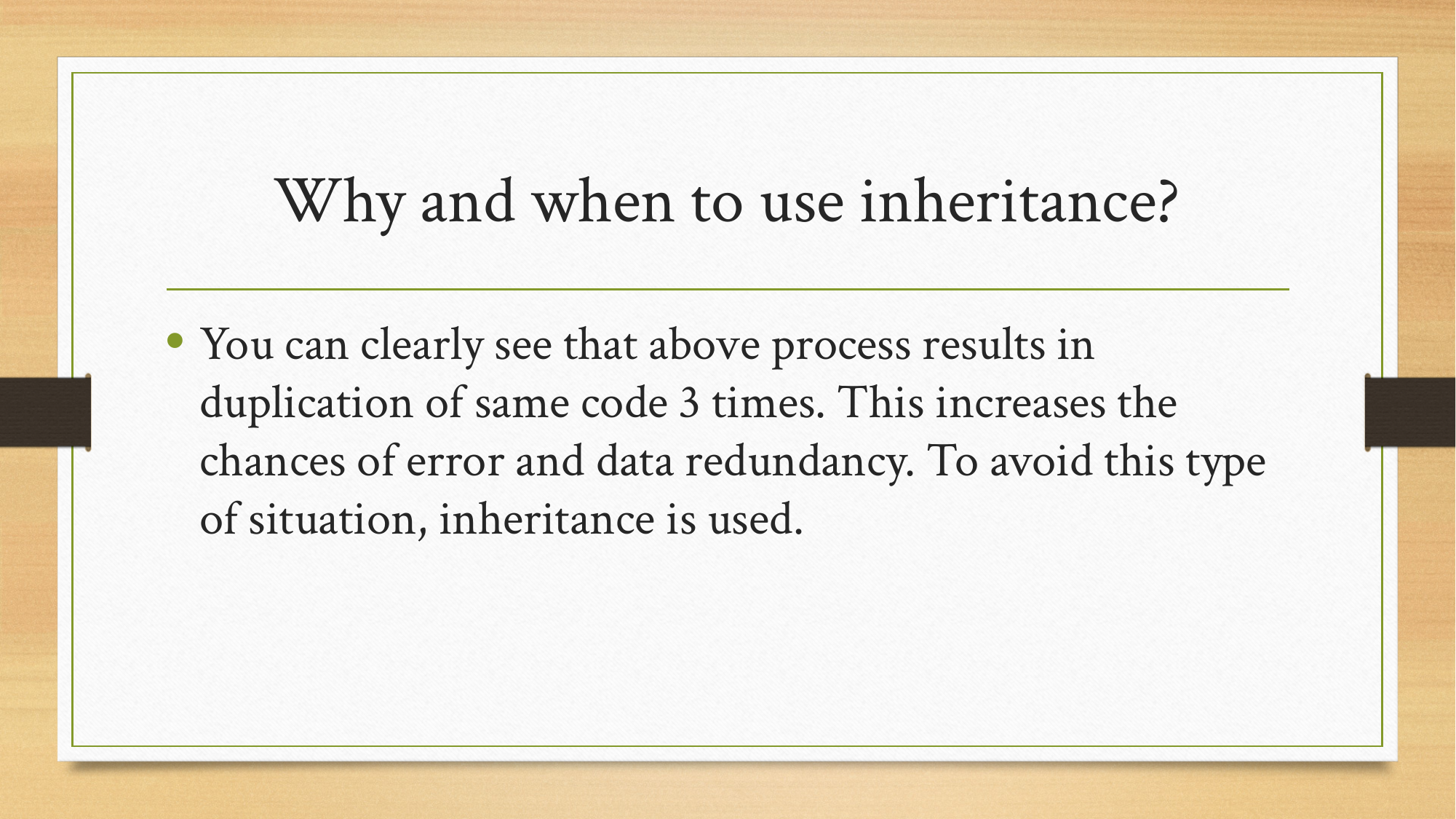

# Why and when to use inheritance?
You can clearly see that above process results in duplication of same code 3 times. This increases the chances of error and data redundancy. To avoid this type of situation, inheritance is used.